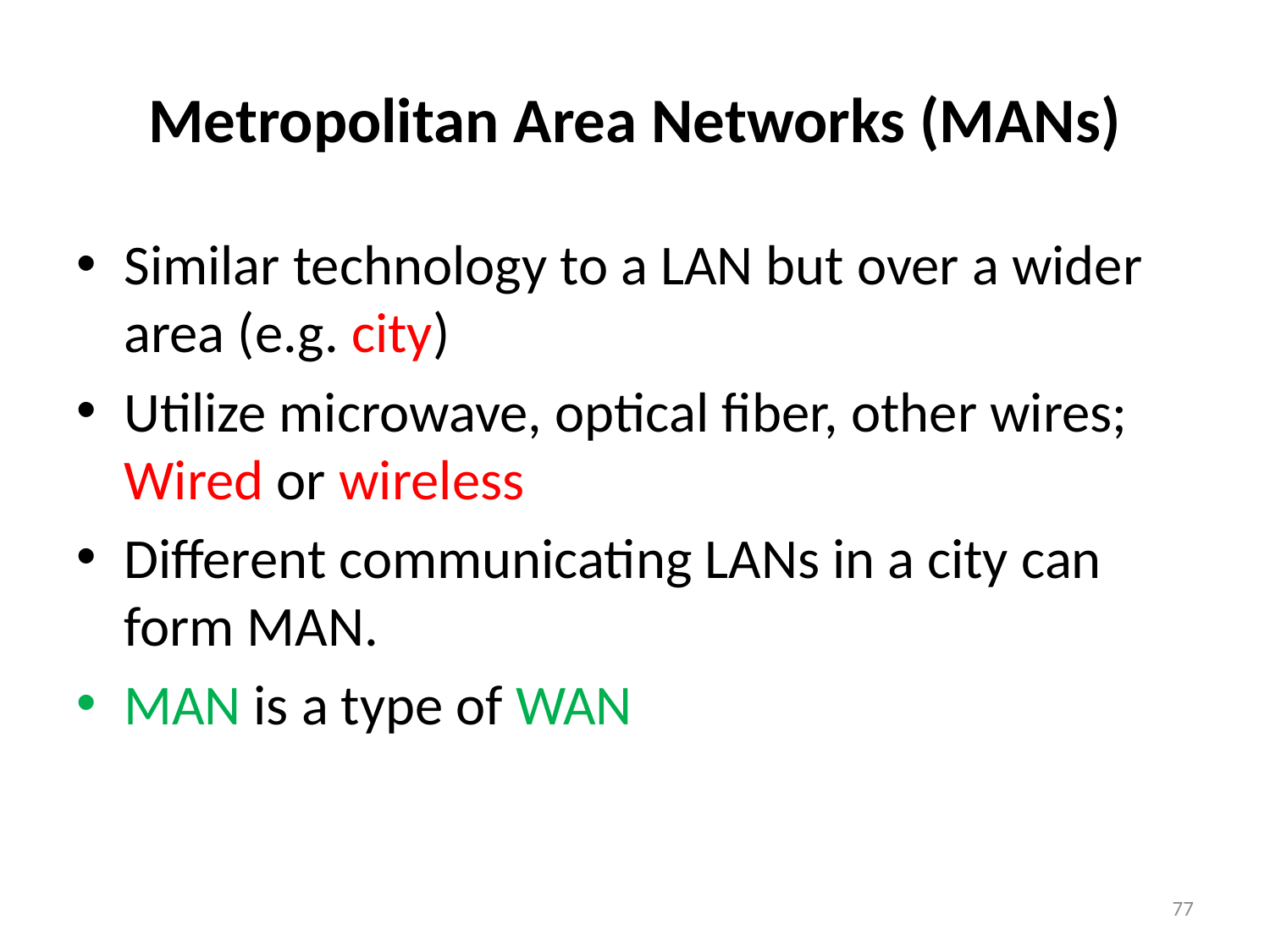

# Metropolitan Area Networks (MANs)
Similar technology to a LAN but over a wider area (e.g. city)
Utilize microwave, optical fiber, other wires; Wired or wireless
Different communicating LANs in a city can form MAN.
MAN is a type of WAN
77